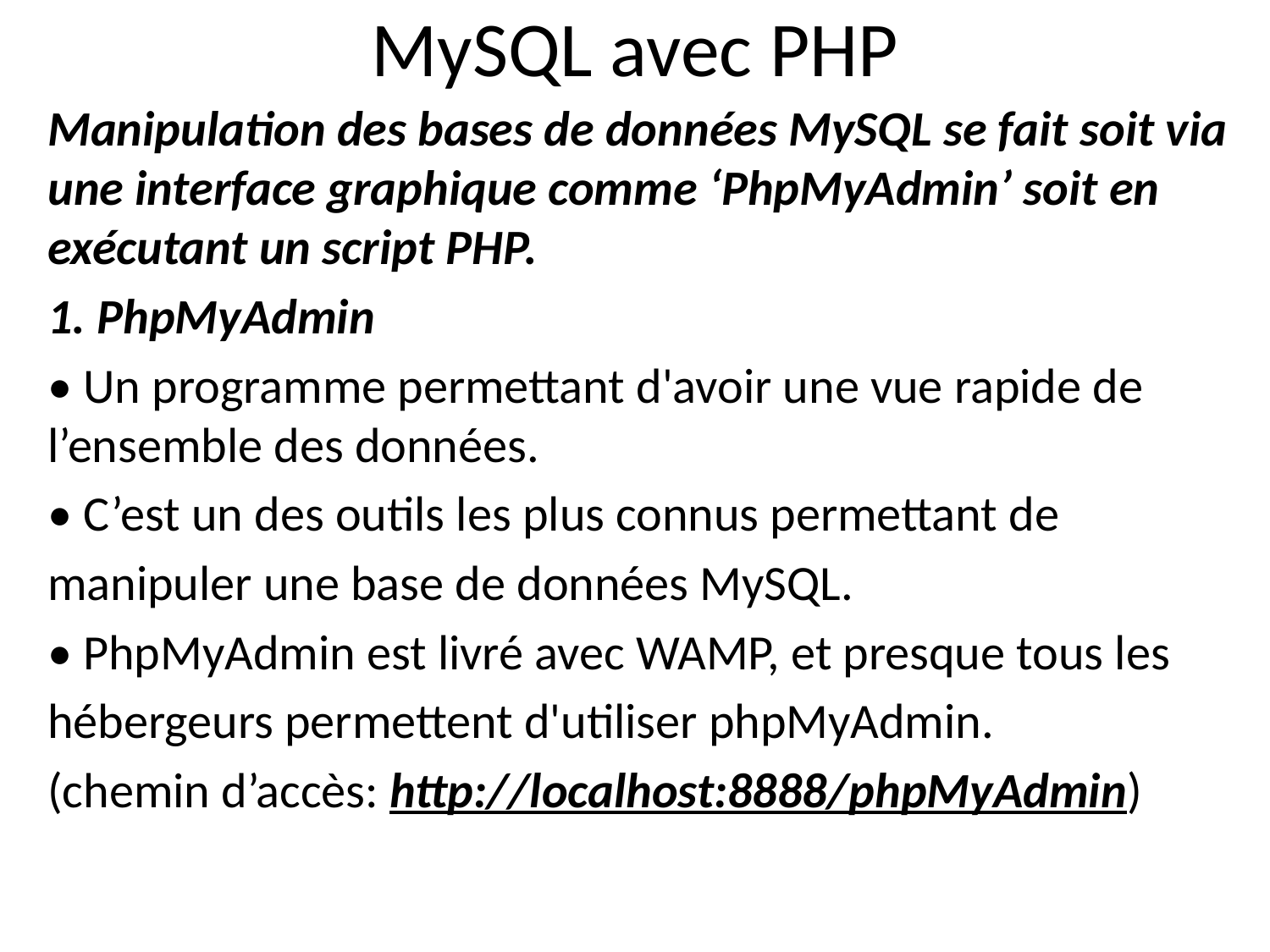

# MySQL avec PHP
Manipulation des bases de données MySQL se fait soit via une interface graphique comme ‘PhpMyAdmin’ soit en exécutant un script PHP.
1. PhpMyAdmin
• Un programme permettant d'avoir une vue rapide de l’ensemble des données.
• C’est un des outils les plus connus permettant de
manipuler une base de données MySQL.
• PhpMyAdmin est livré avec WAMP, et presque tous les
hébergeurs permettent d'utiliser phpMyAdmin.
(chemin d’accès: http://localhost:8888/phpMyAdmin)